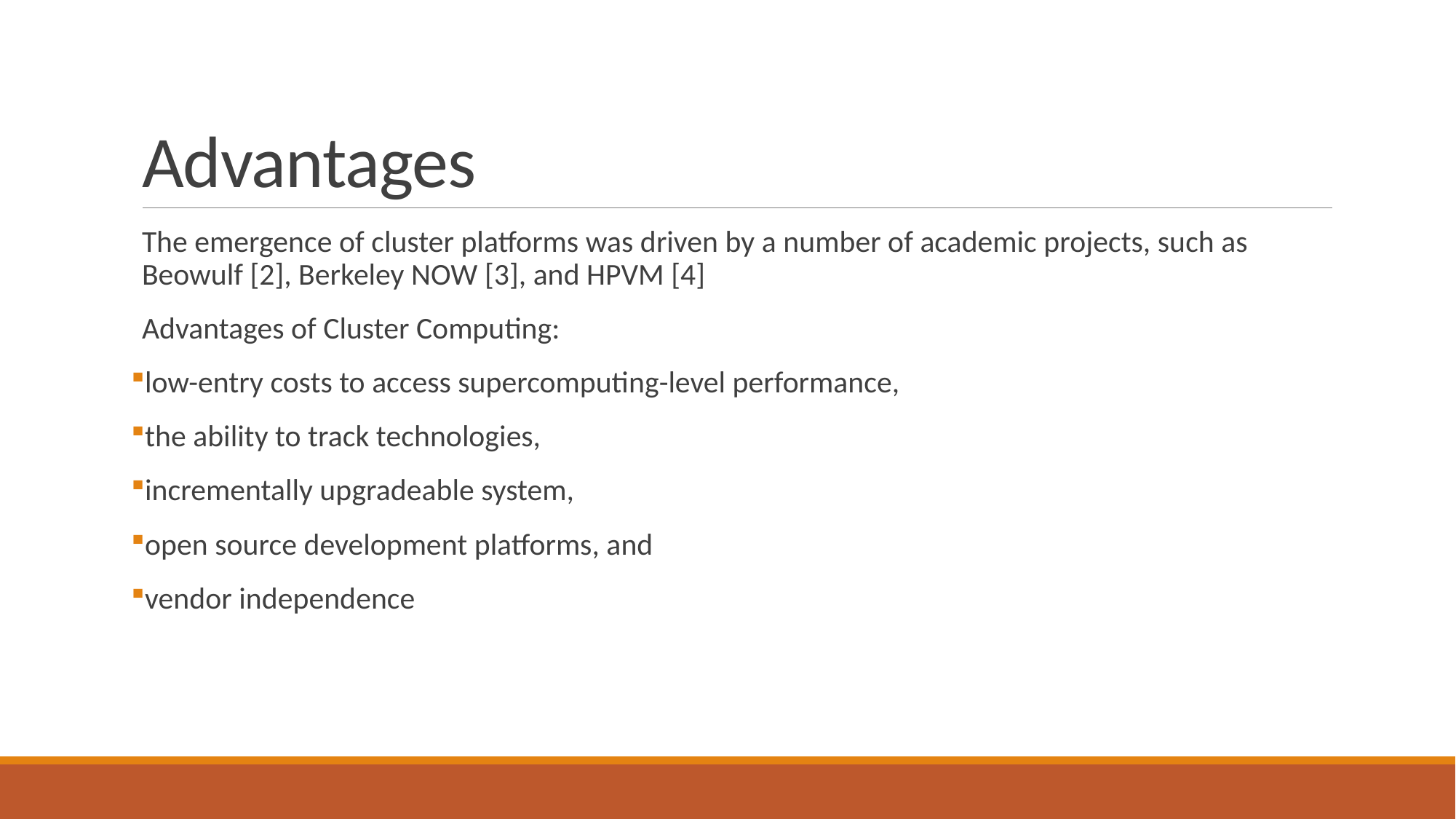

# Advantages
The emergence of cluster platforms was driven by a number of academic projects, such as Beowulf [2], Berkeley NOW [3], and HPVM [4]
Advantages of Cluster Computing:
low-entry costs to access supercomputing-level performance,
the ability to track technologies,
incrementally upgradeable system,
open source development platforms, and
vendor independence